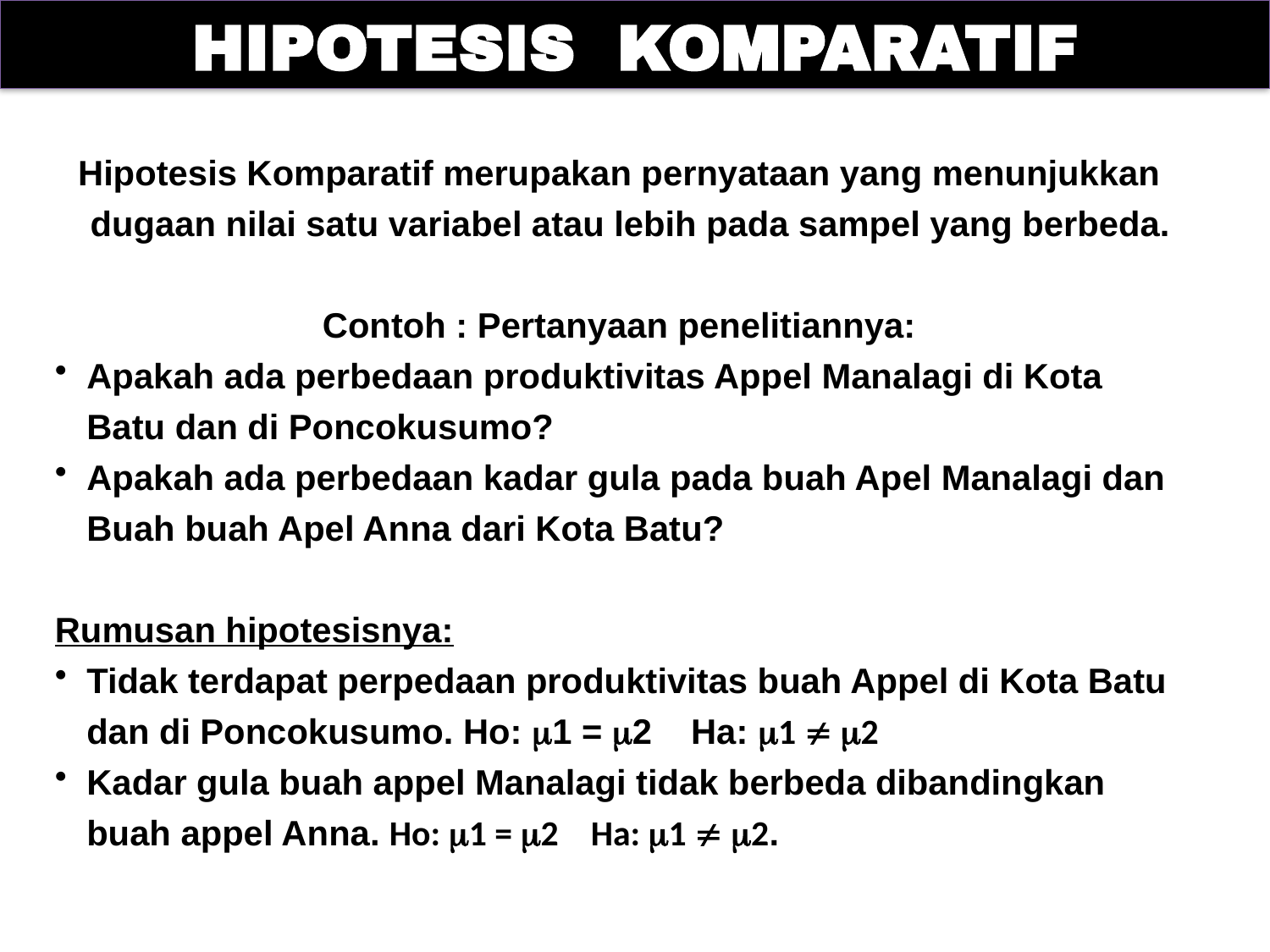

HIPOTESIS  KOMPARATIF
Hipotesis Komparatif merupakan pernyataan yang menunjukkan dugaan nilai satu variabel atau lebih pada sampel yang berbeda.

Contoh : Pertanyaan penelitiannya:
Apakah ada perbedaan produktivitas Appel Manalagi di Kota Batu dan di Poncokusumo?
Apakah ada perbedaan kadar gula pada buah Apel Manalagi dan Buah buah Apel Anna dari Kota Batu?

Rumusan hipotesisnya:
Tidak terdapat perpedaan produktivitas buah Appel di Kota Batu dan di Poncokusumo. Ho: μ1 = μ2    Ha: μ1 ≠ μ2
Kadar gula buah appel Manalagi tidak berbeda dibandingkan buah appel Anna. Ho: μ1 = μ2    Ha: μ1 ≠ μ2.